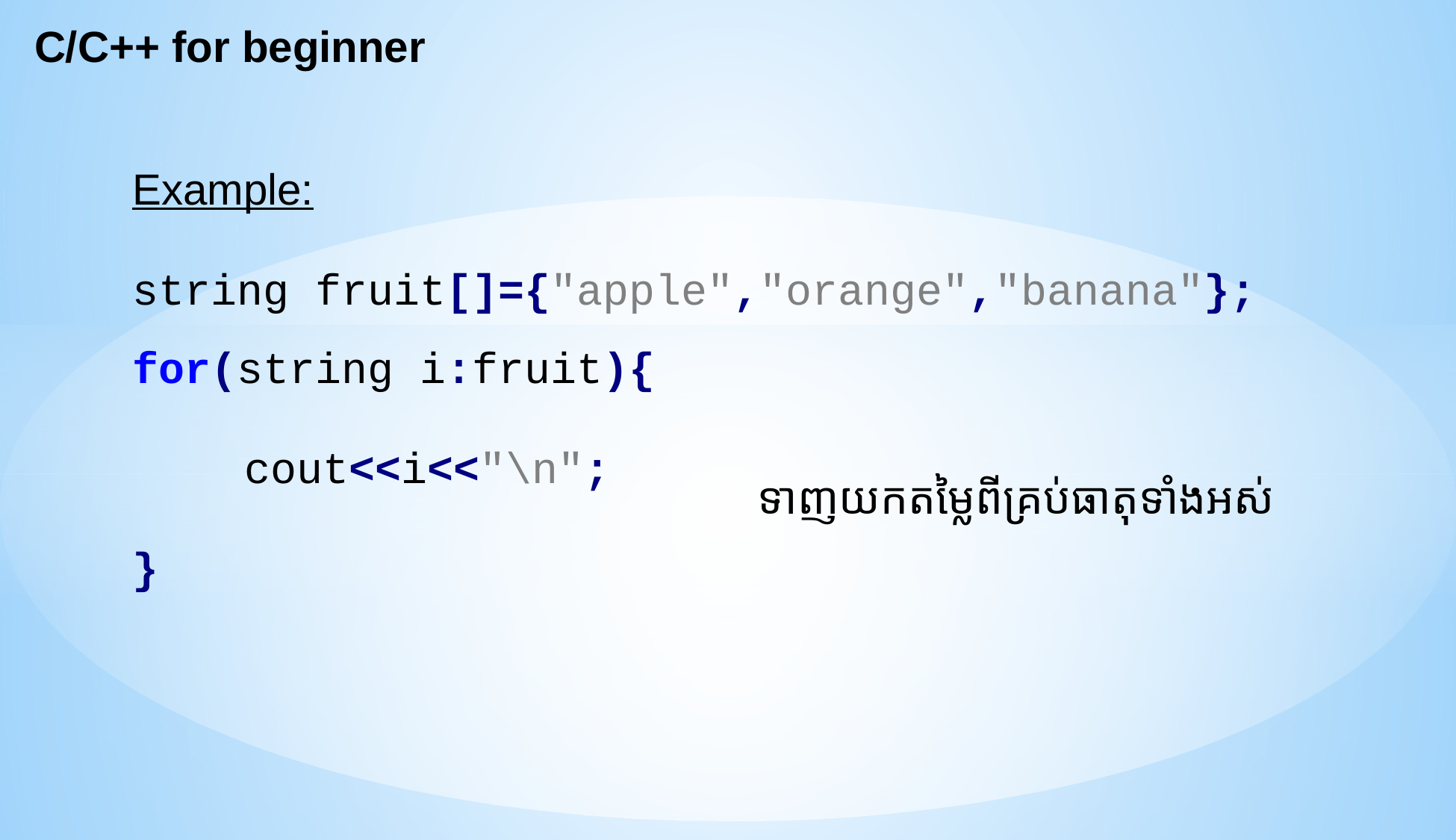

C/C++ for beginner
Example:
string fruit[]={"apple","orange","banana"}; for(string i:fruit){
	cout<<i<<"\n";
}
ទាញយកតម្លៃពីគ្រប់ធាតុទាំងអស់